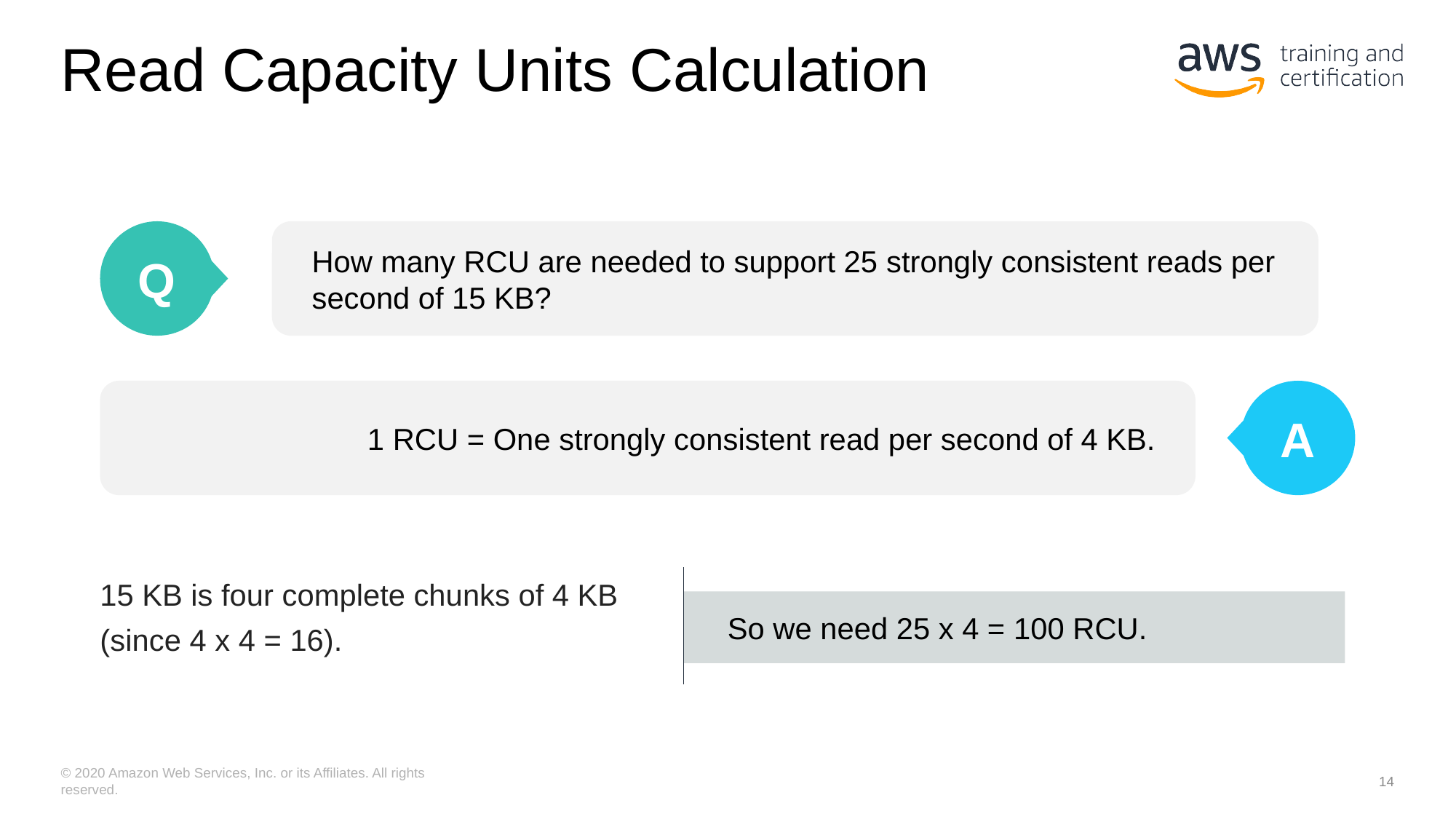

# Read Capacity Units Calculation
Q

How many RCU are needed to support 25 strongly consistent reads per second of 15 KB?
1 RCU = One strongly consistent read per second of 4 KB.
A

So we need 25 x 4 = 100 RCU.
15 KB is four complete chunks of 4 KB
(since 4 x 4 = 16).
© 2020 Amazon Web Services, Inc. or its Affiliates. All rights reserved.
14